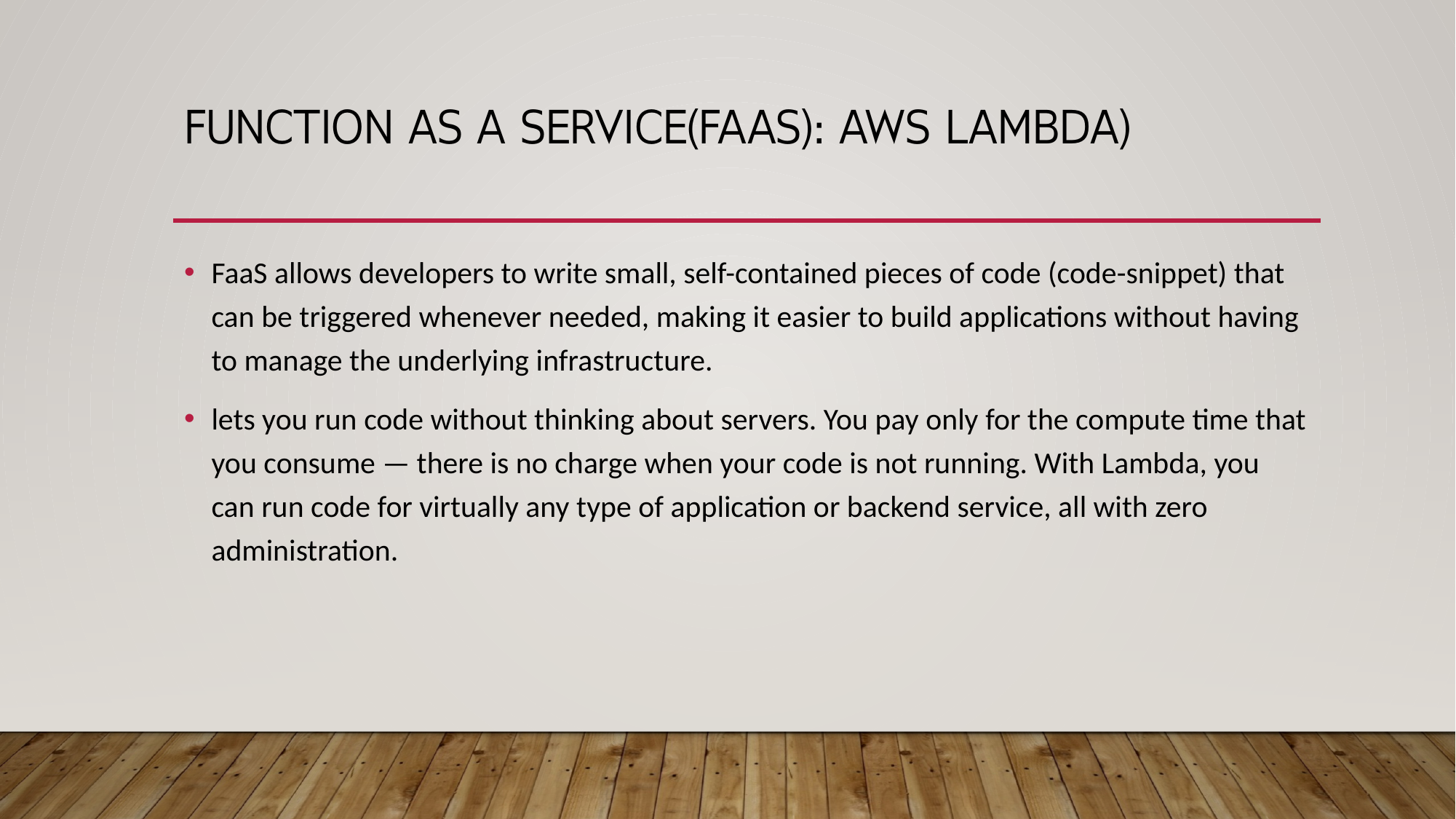

# Function as a service(faas): Aws lambda)
FaaS allows developers to write small, self-contained pieces of code (code-snippet) that can be triggered whenever needed, making it easier to build applications without having to manage the underlying infrastructure.
lets you run code without thinking about servers. You pay only for the compute time that you consume — there is no charge when your code is not running. With Lambda, you can run code for virtually any type of application or backend service, all with zero administration.